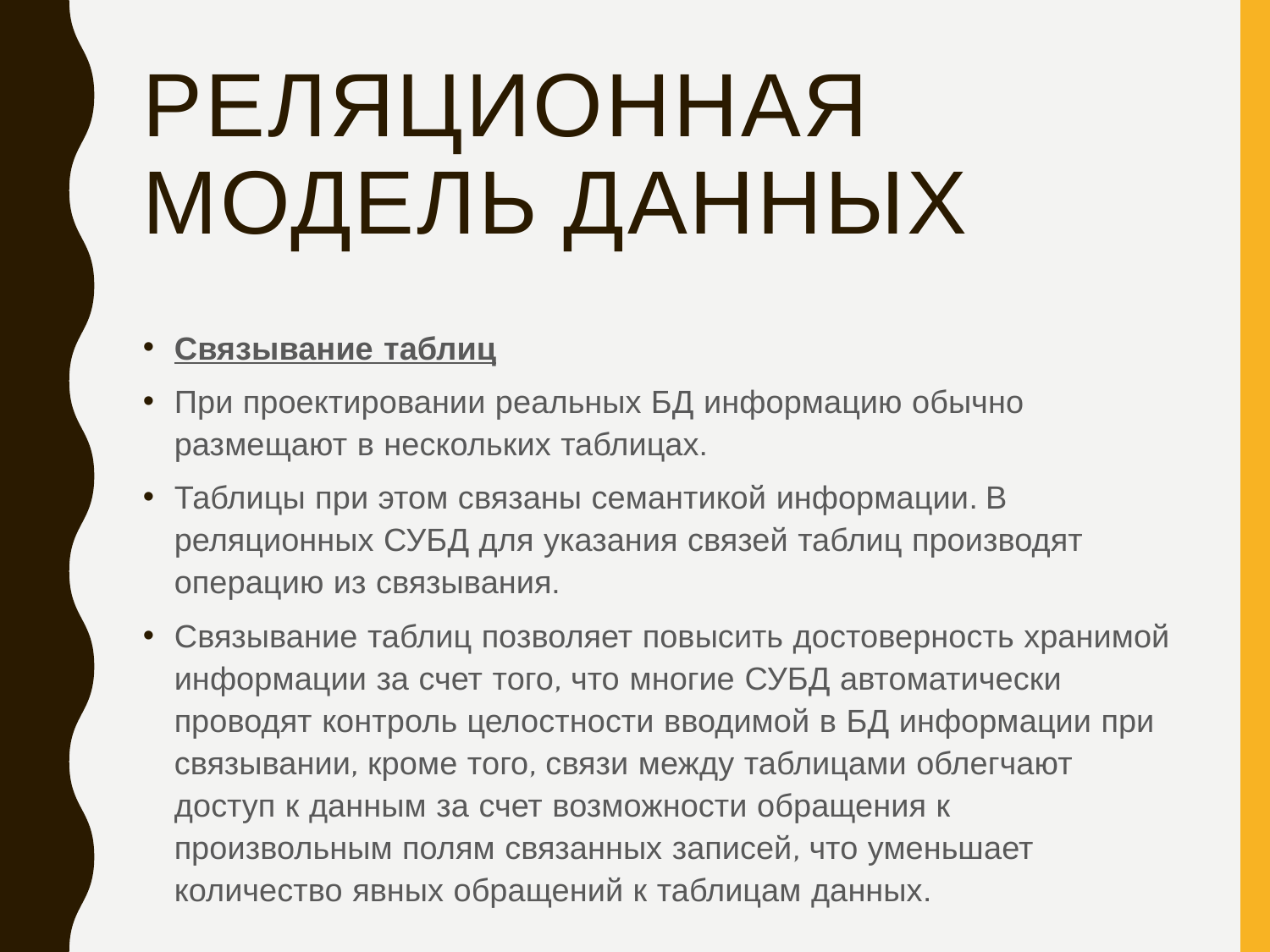

# Реляционная модель данных
Связывание таблиц
При проектировании реальных БД информацию обычно размещают в нескольких таблицах.
Таблицы при этом связаны семантикой информации. В реляционных СУБД для указания связей таблиц производят операцию из связывания.
Связывание таблиц позволяет повысить достоверность хранимой информации за счет того, что многие СУБД автоматически проводят контроль целостности вводимой в БД информации при связывании, кроме того, связи между таблицами облегчают доступ к данным за счет возможности обращения к произвольным полям связанных записей, что уменьшает количество явных обращений к таблицам данных.